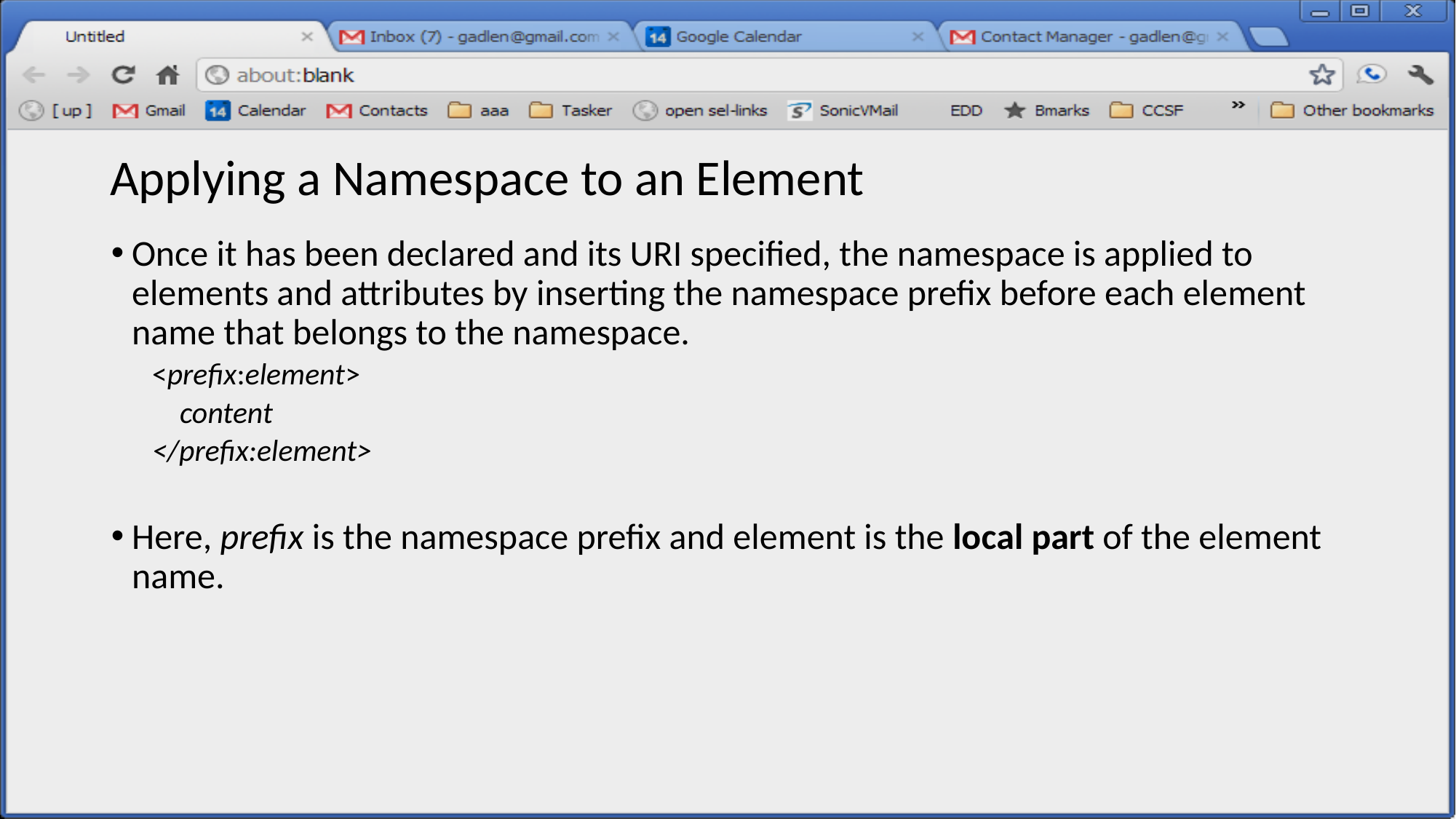

# Applying a Namespace to an Element
Once it has been declared and its URI specified, the namespace is applied to elements and attributes by inserting the namespace prefix before each element name that belongs to the namespace.
<prefix:element>
    content
</prefix:element>

Here, prefix is the namespace prefix and element is the local part of the element name.